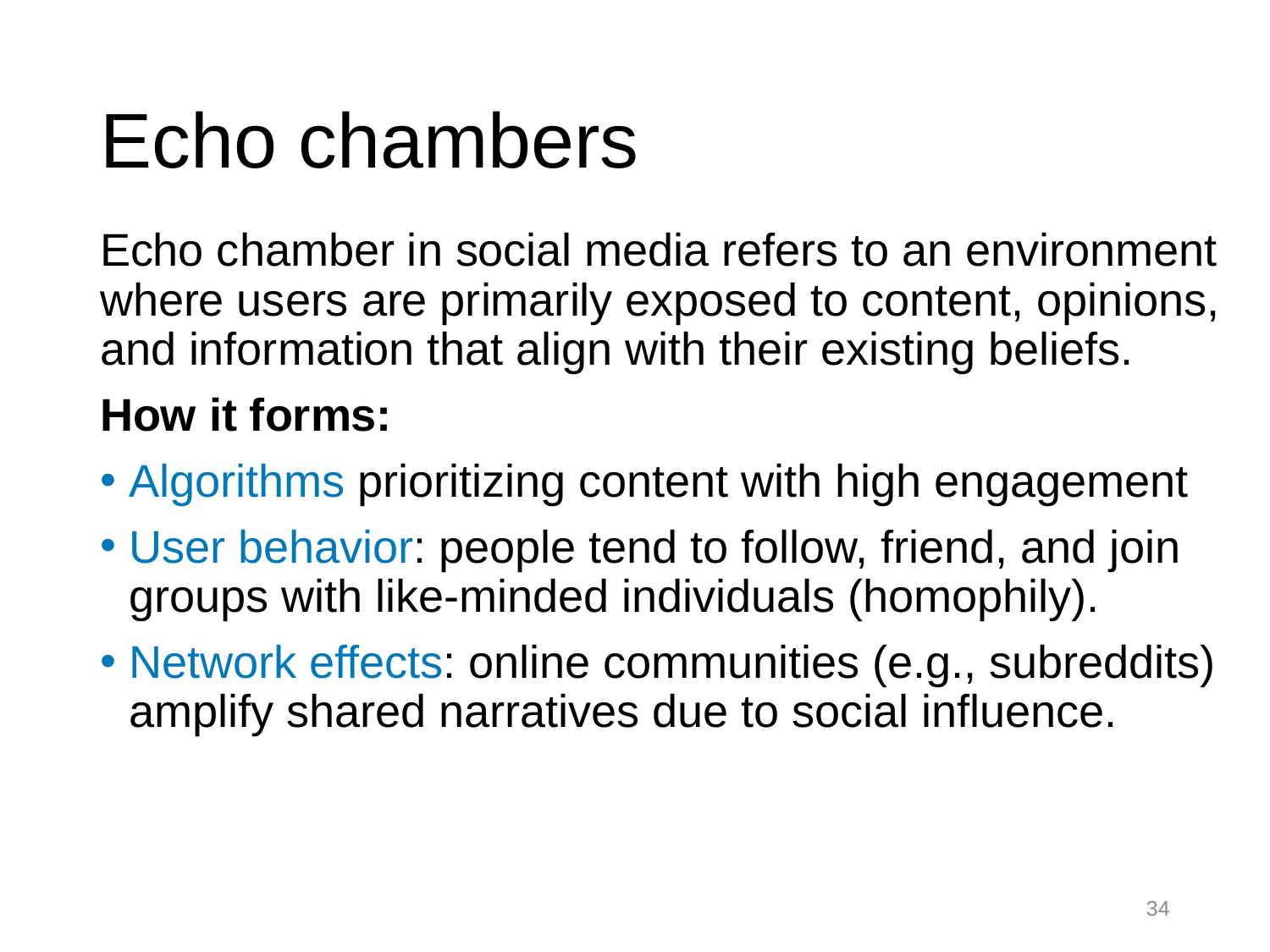

# Echo chambers
Echo chamber in social media refers to an environment where users are primarily exposed to content, opinions, and information that align with their existing beliefs.
How it forms:
Algorithms prioritizing content with high engagement
User behavior: people tend to follow, friend, and join groups with like-minded individuals (homophily).
Network effects: online communities (e.g., subreddits) amplify shared narratives due to social influence.

34